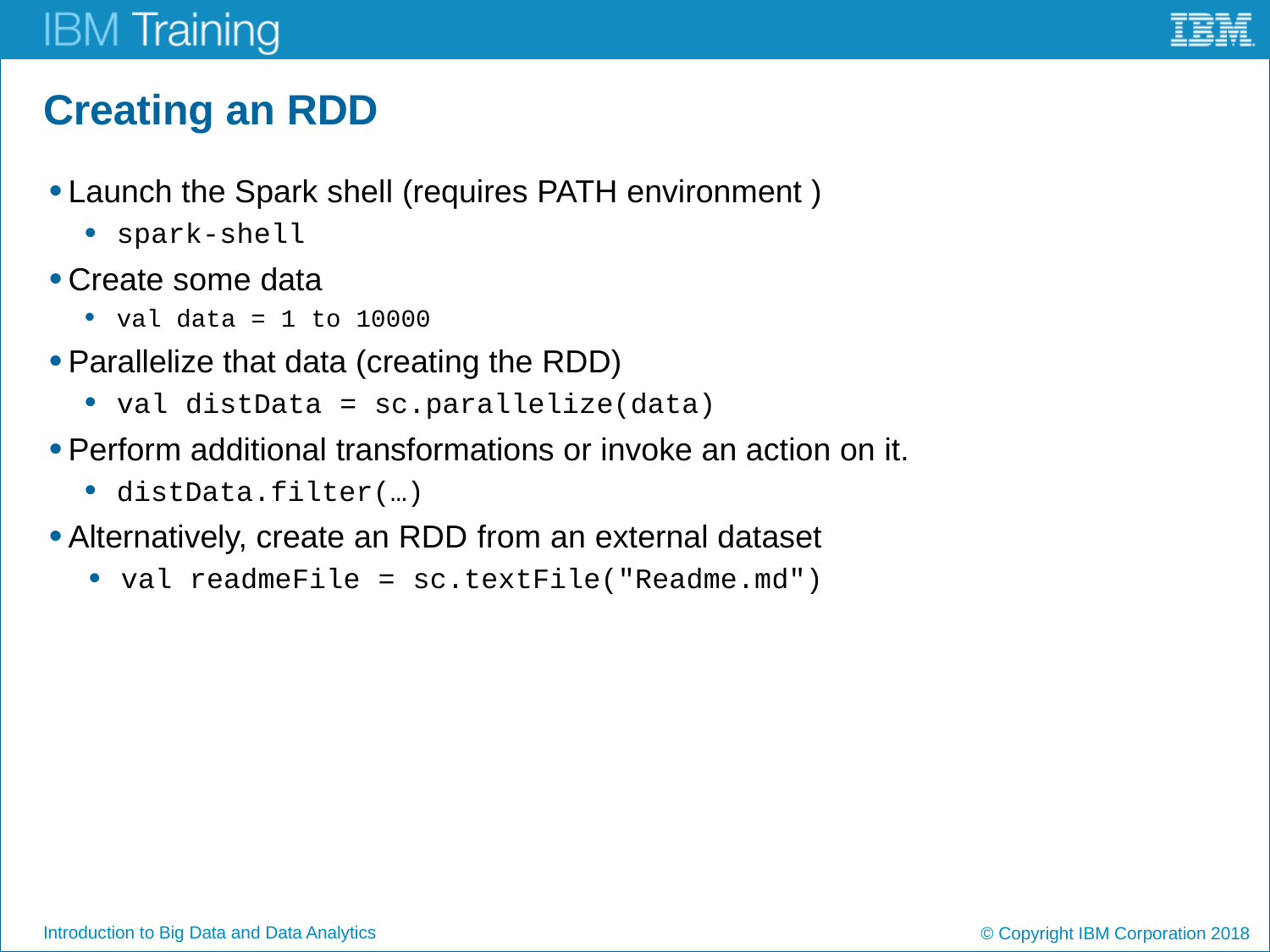

# Creating an RDD
Launch the Spark shell (requires PATH environment )
spark-shell
Create some data
val data = 1 to 10000
Parallelize that data (creating the RDD)
val distData = sc.parallelize(data)
Perform additional transformations or invoke an action on it.
distData.filter(…)
Alternatively, create an RDD from an external dataset
val readmeFile = sc.textFile("Readme.md")